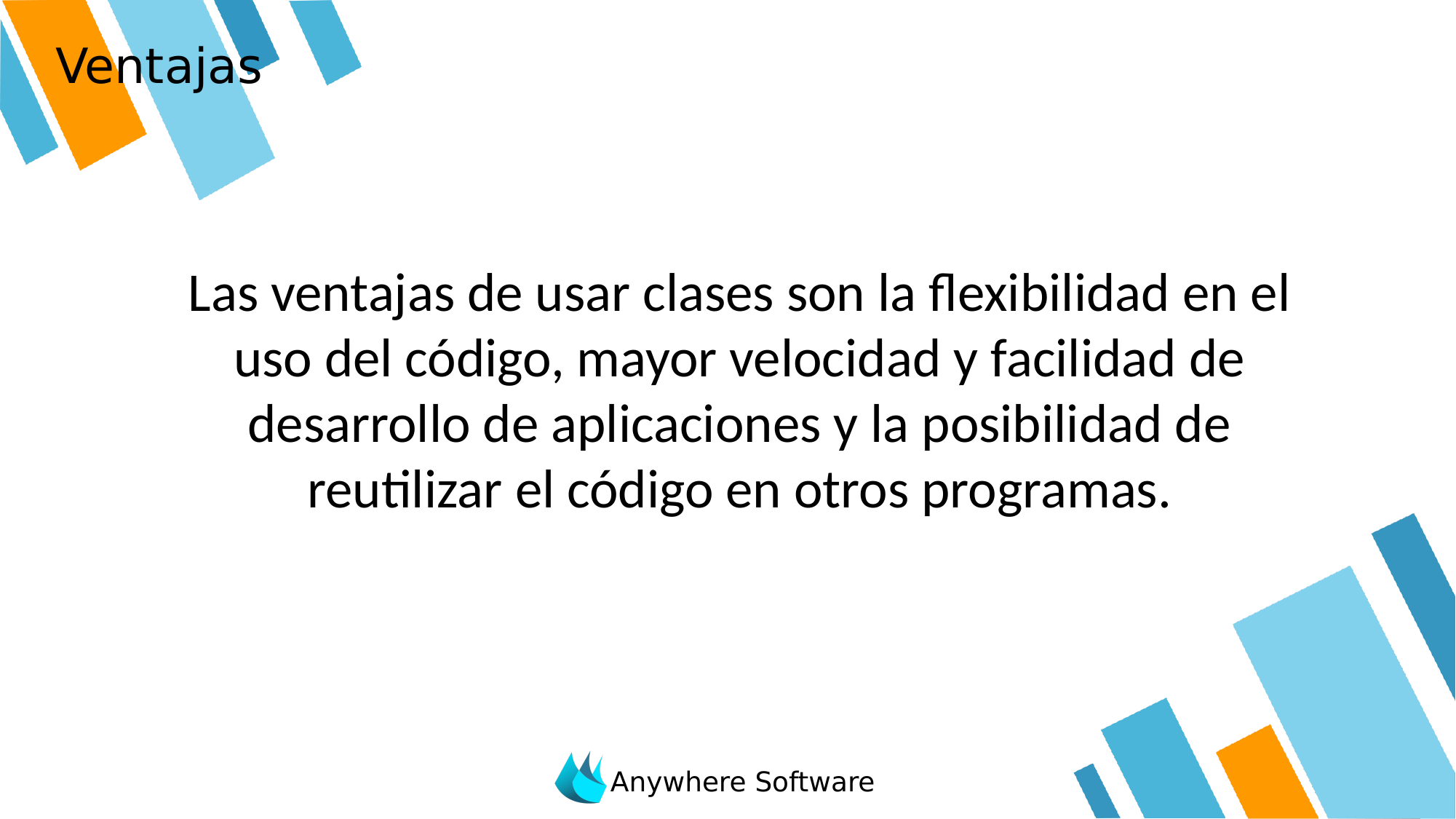

# Ventajas
Las ventajas de usar clases son la flexibilidad en el uso del código, mayor velocidad y facilidad de desarrollo de aplicaciones y la posibilidad de reutilizar el código en otros programas.